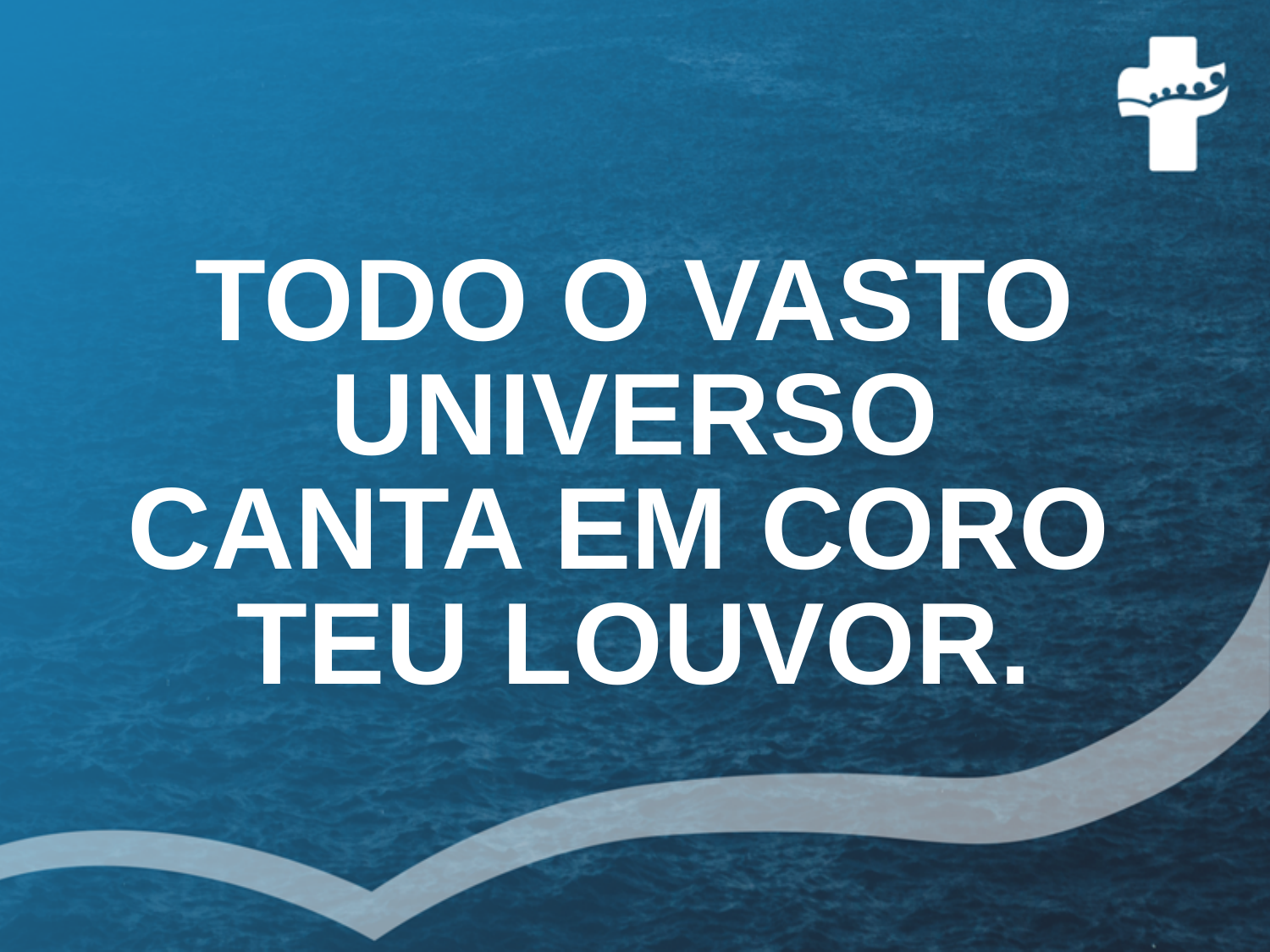

# TODO O VASTO UNIVERSO CANTA EM CORO TEU LOUVOR.